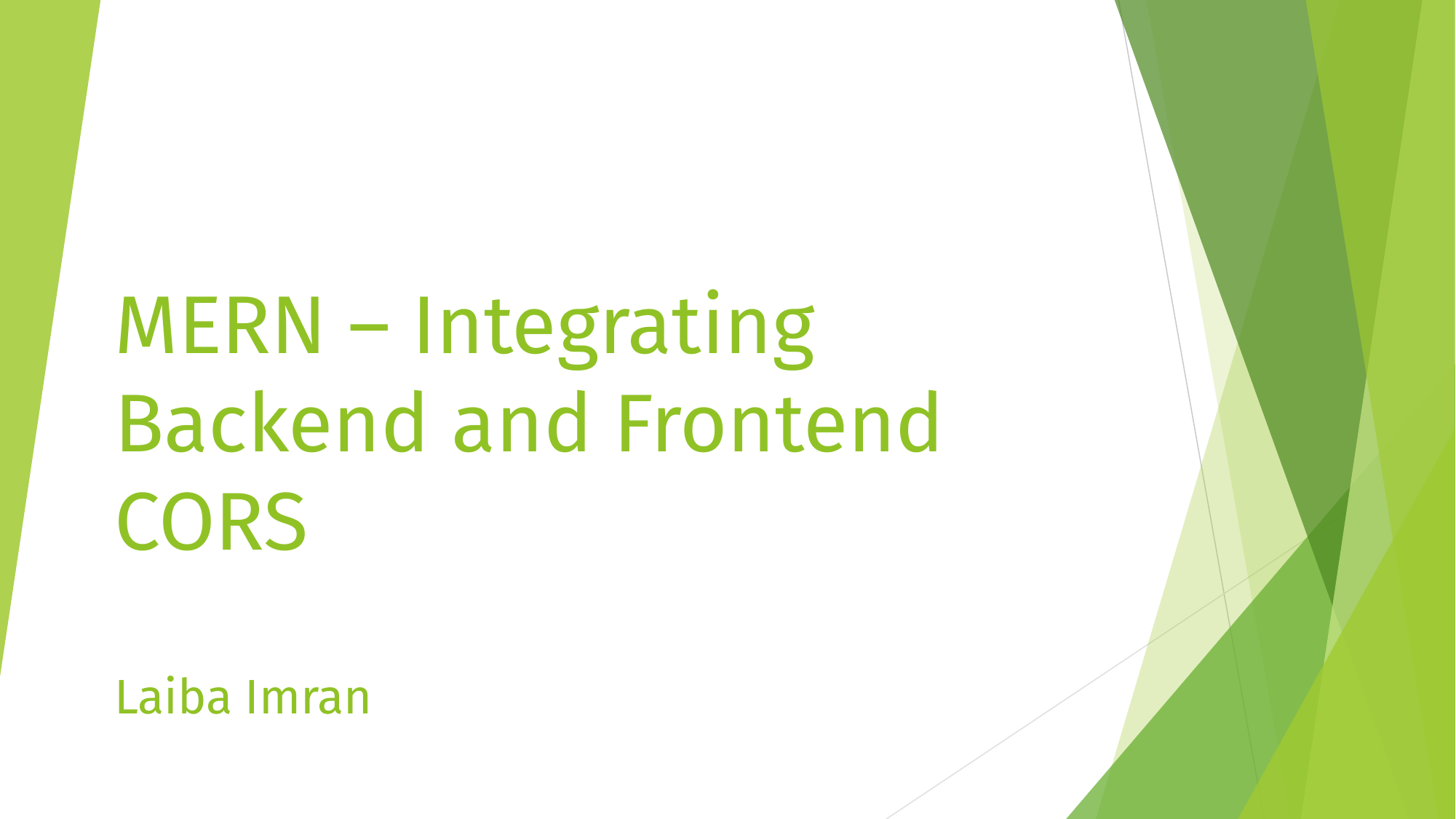

# MERN – Integrating Backend and Frontend CORS Laiba Imran